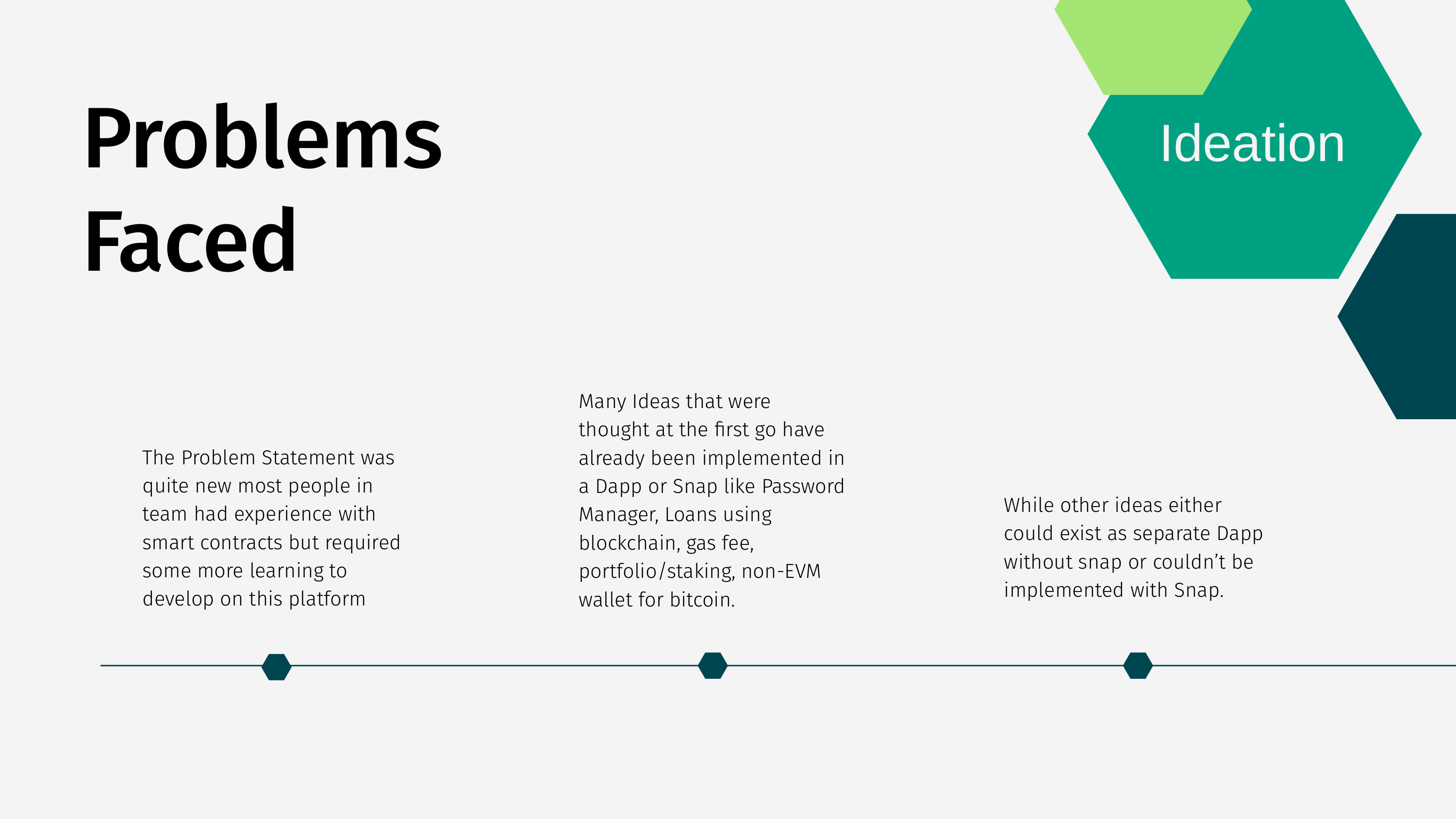

Problems Faced
Ideation

Many Ideas that were thought at the first go have already been implemented in a Dapp or Snap like Password Manager, Loans using blockchain, gas fee, portfolio/staking, non-EVM wallet for bitcoin.

The Problem Statement was quite new most people in team had experience with smart contracts but required some more learning to develop on this platform
While other ideas either could exist as separate Dapp without snap or couldn’t be implemented with Snap.